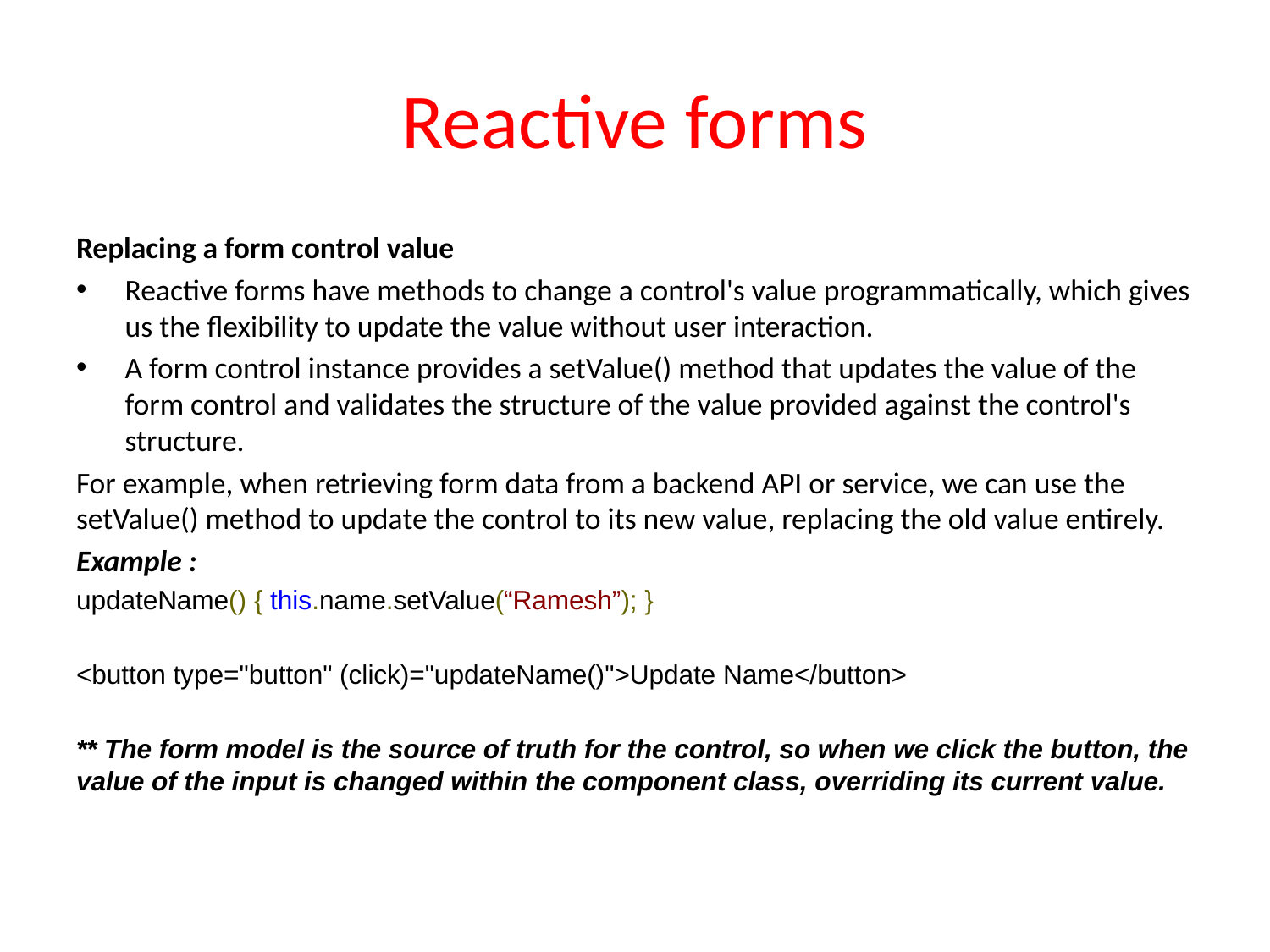

# Reactive forms
Replacing a form control value
Reactive forms have methods to change a control's value programmatically, which gives us the flexibility to update the value without user interaction.
A form control instance provides a setValue() method that updates the value of the form control and validates the structure of the value provided against the control's structure.
For example, when retrieving form data from a backend API or service, we can use the setValue() method to update the control to its new value, replacing the old value entirely.
Example :
updateName() { this.name.setValue(“Ramesh”); }

<button type="button" (click)="updateName()">Update Name</button>

** The form model is the source of truth for the control, so when we click the button, the value of the input is changed within the component class, overriding its current value.